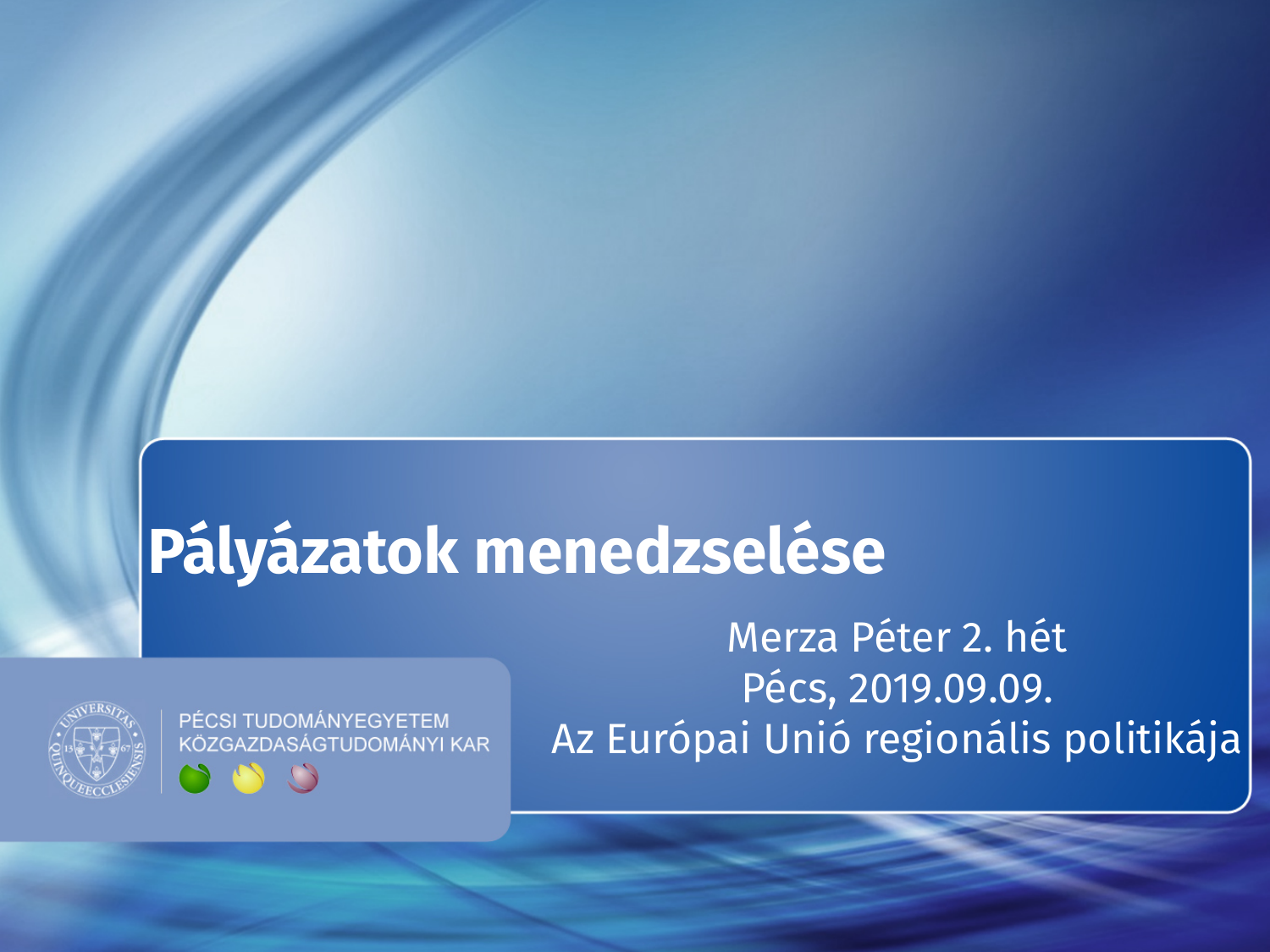

Pályázatok menedzselése
Merza Péter 2. hét
Pécs, 2019.09.09.
Az Európai Unió regionális politikája